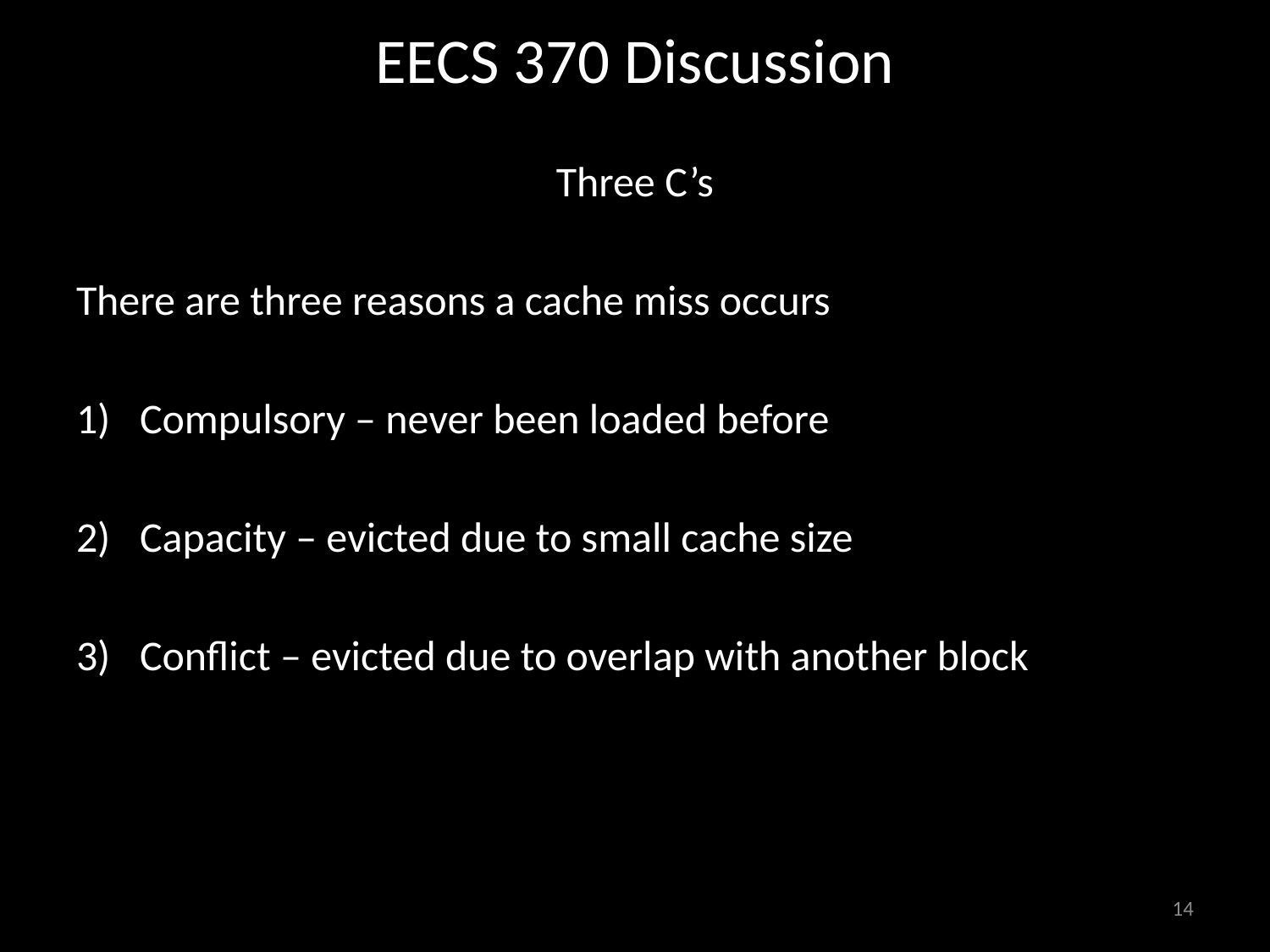

# EECS 370 Discussion
Three C’s

There are three reasons a cache miss occurs

Compulsory – never been loaded before

Capacity – evicted due to small cache size

Conflict – evicted due to overlap with another block
14